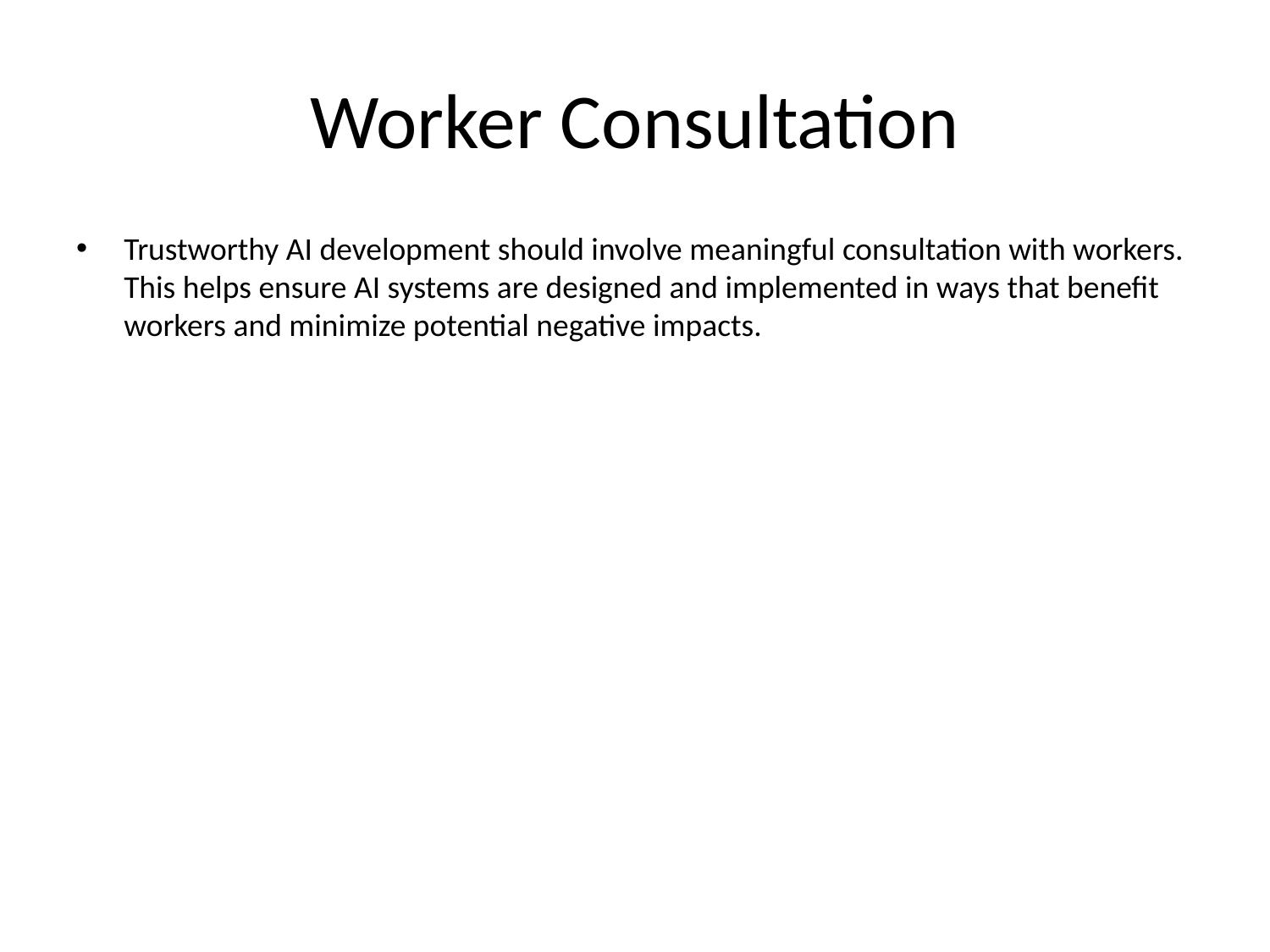

# Worker Consultation
Trustworthy AI development should involve meaningful consultation with workers. This helps ensure AI systems are designed and implemented in ways that benefit workers and minimize potential negative impacts.